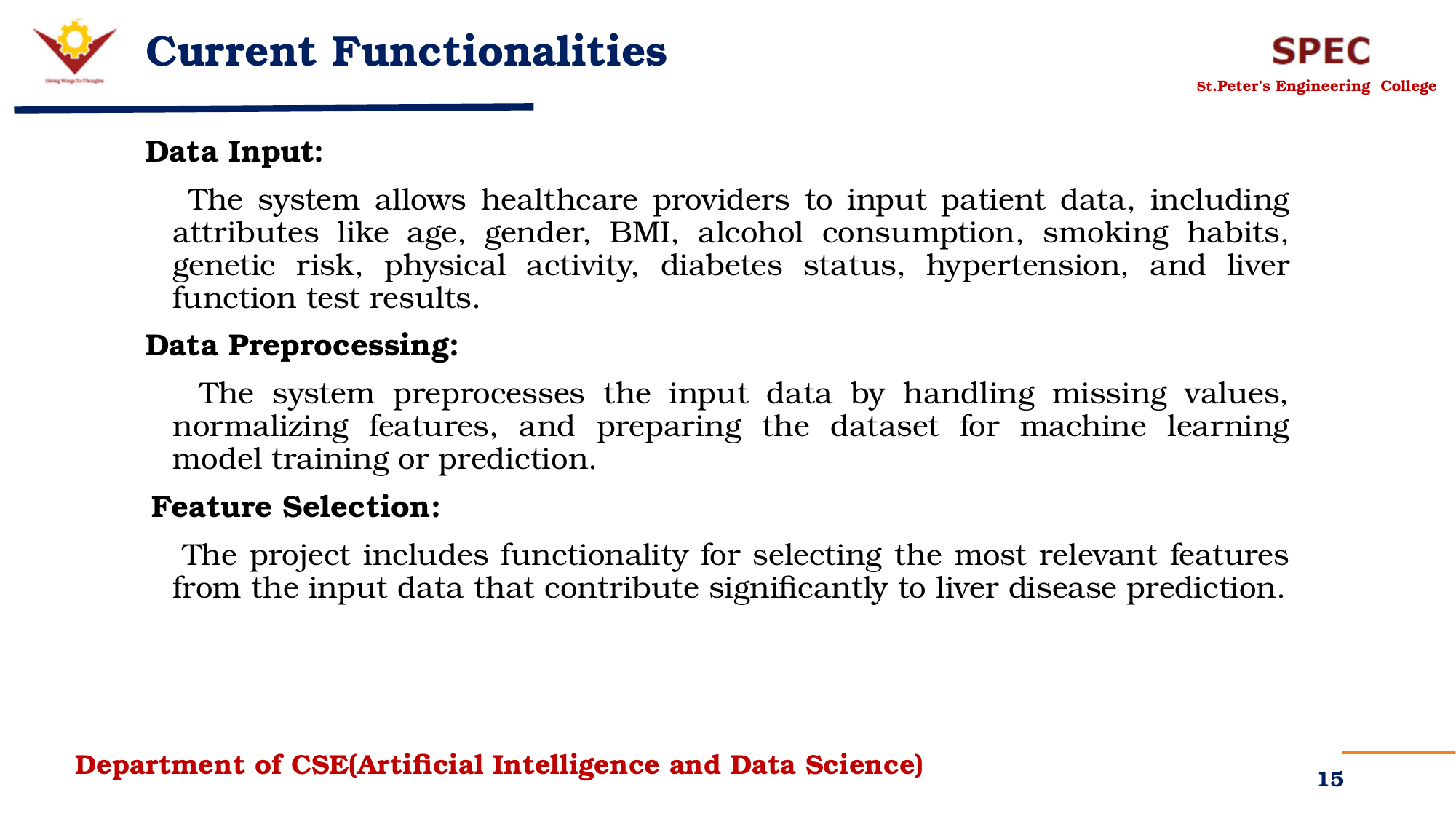

# Current Functionalities
Data Input:
   The system allows healthcare providers to input patient data, including attributes like age, gender, BMI, alcohol consumption, smoking habits, genetic risk, physical activity, diabetes status, hypertension, and liver function test results.
Data Preprocessing:
   The system preprocesses the input data by handling missing values, normalizing features, and preparing the dataset for machine learning model training or prediction.
 Feature Selection:
   The project includes functionality for selecting the most relevant features from the input data that contribute significantly to liver disease prediction.
15